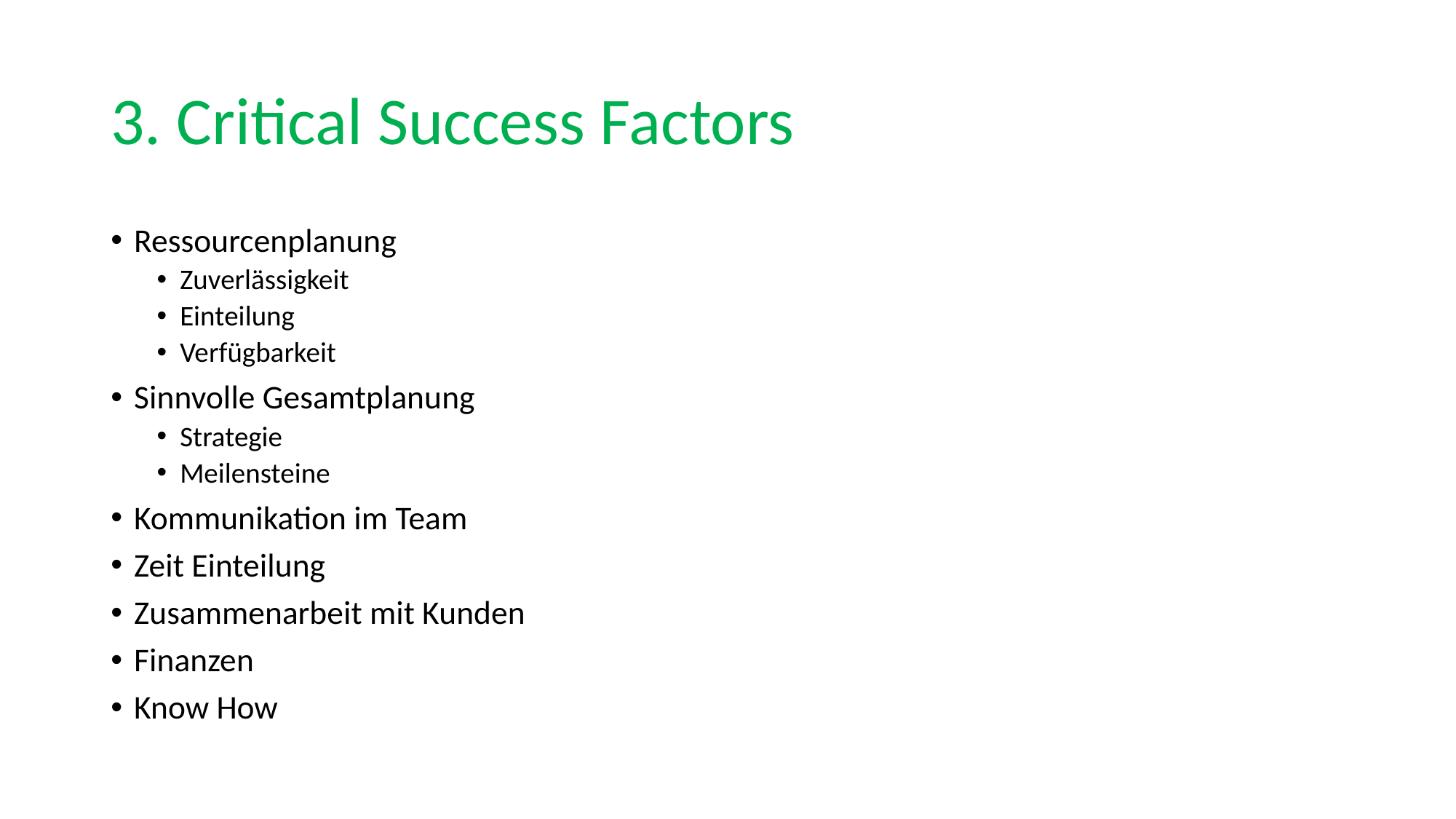

# 3. Critical Success Factors
Ressourcenplanung
Zuverlässigkeit
Einteilung
Verfügbarkeit
Sinnvolle Gesamtplanung
Strategie
Meilensteine
Kommunikation im Team
Zeit Einteilung
Zusammenarbeit mit Kunden
Finanzen
Know How